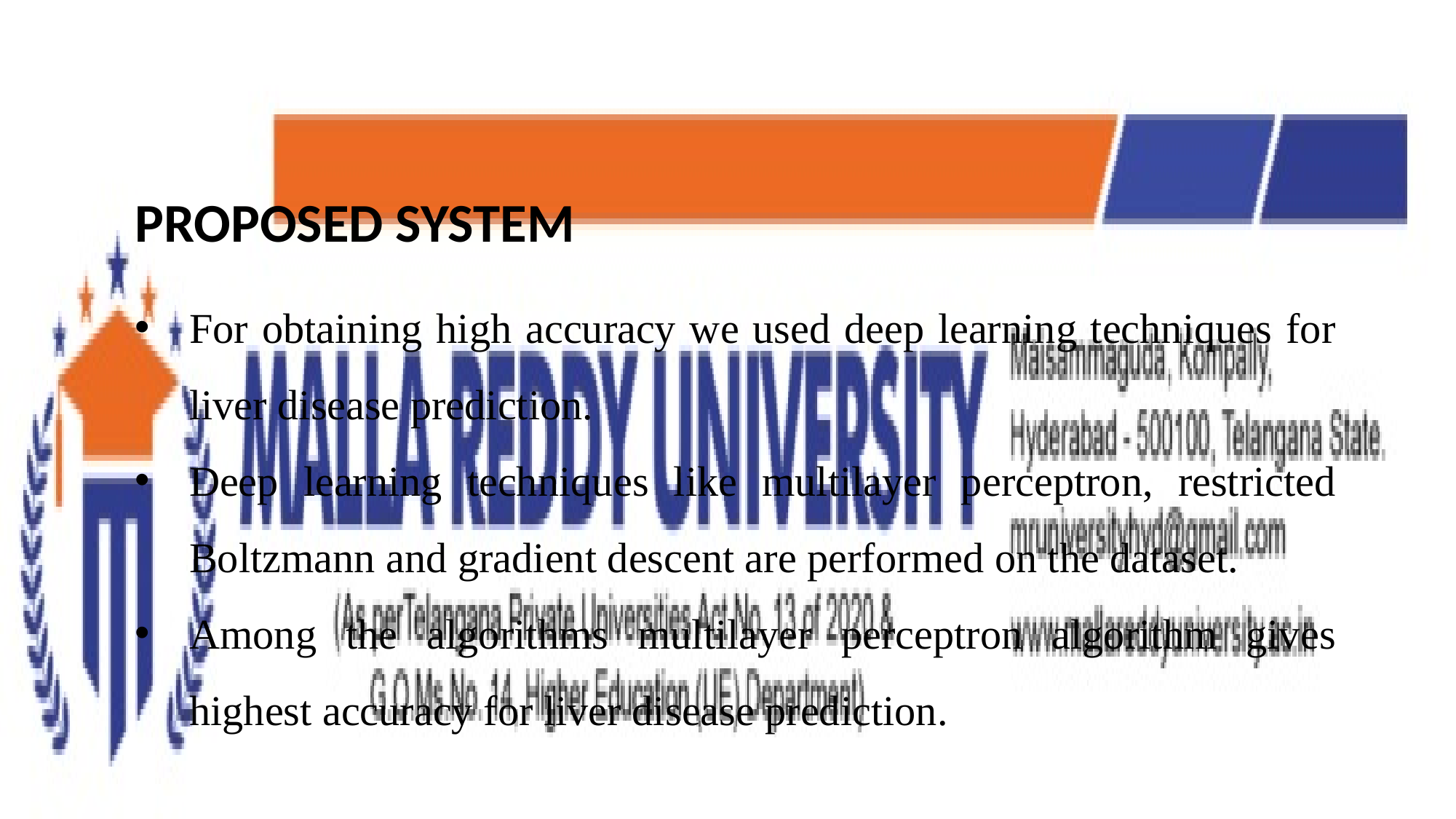

PROPOSED SYSTEM
For obtaining high accuracy we used deep learning techniques for liver disease prediction.
Deep learning techniques like multilayer perceptron, restricted Boltzmann and gradient descent are performed on the dataset.
Among the algorithms multilayer perceptron algorithm gives highest accuracy for liver disease prediction.